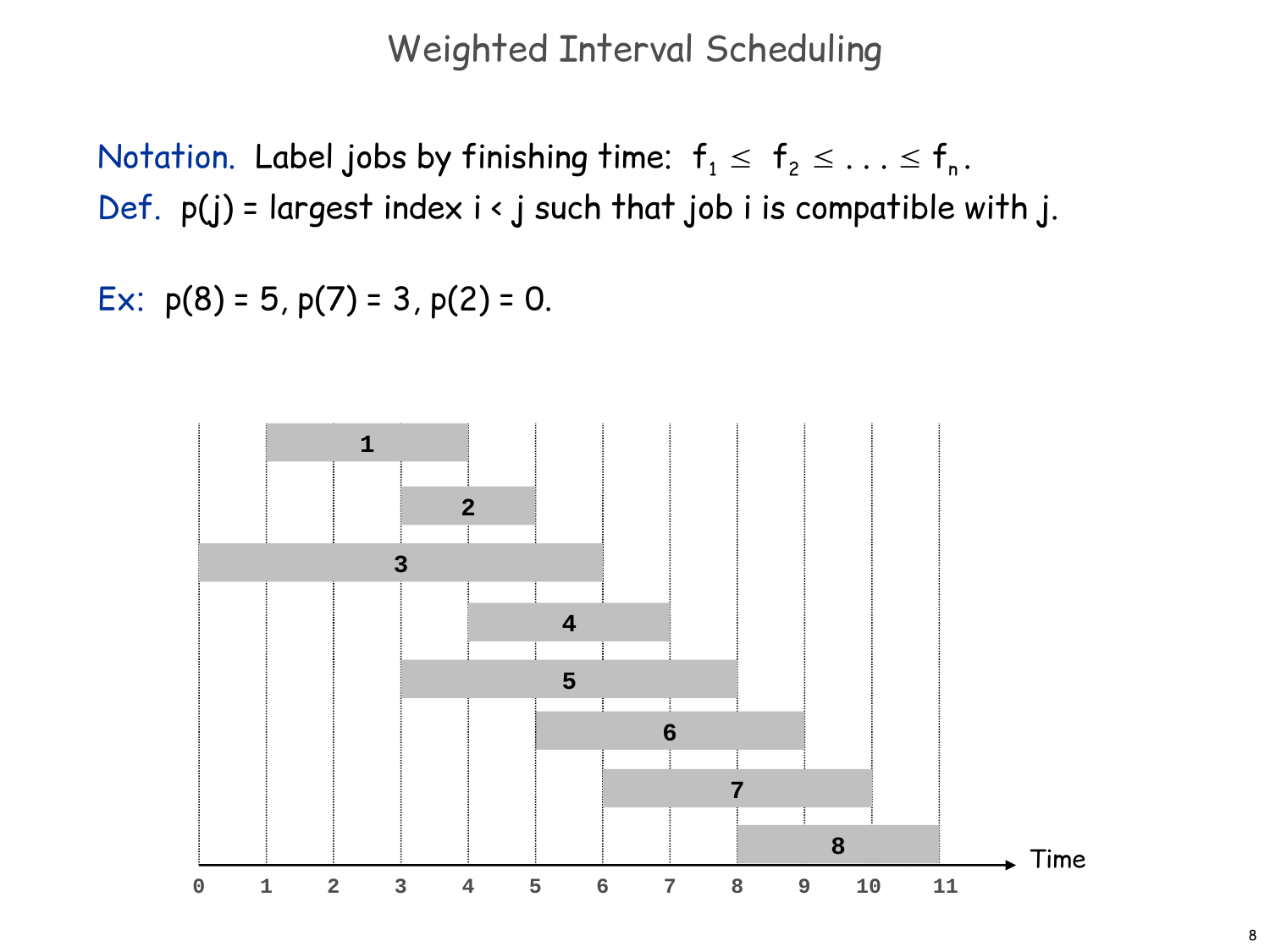

# Weighted Interval Scheduling
Notation.  Label jobs by finishing time:  f1  ≤  f2  ≤ . . . ≤ fn .
Def.  p(j) = largest index i < j such that job i is compatible with j.

Ex:  p(8) = 5, p(7) = 3, p(2) = 0.
1
2
3
4

5
6
7
8
Time
0

1
2
3
4
5
6
7
8
9
10

11

8